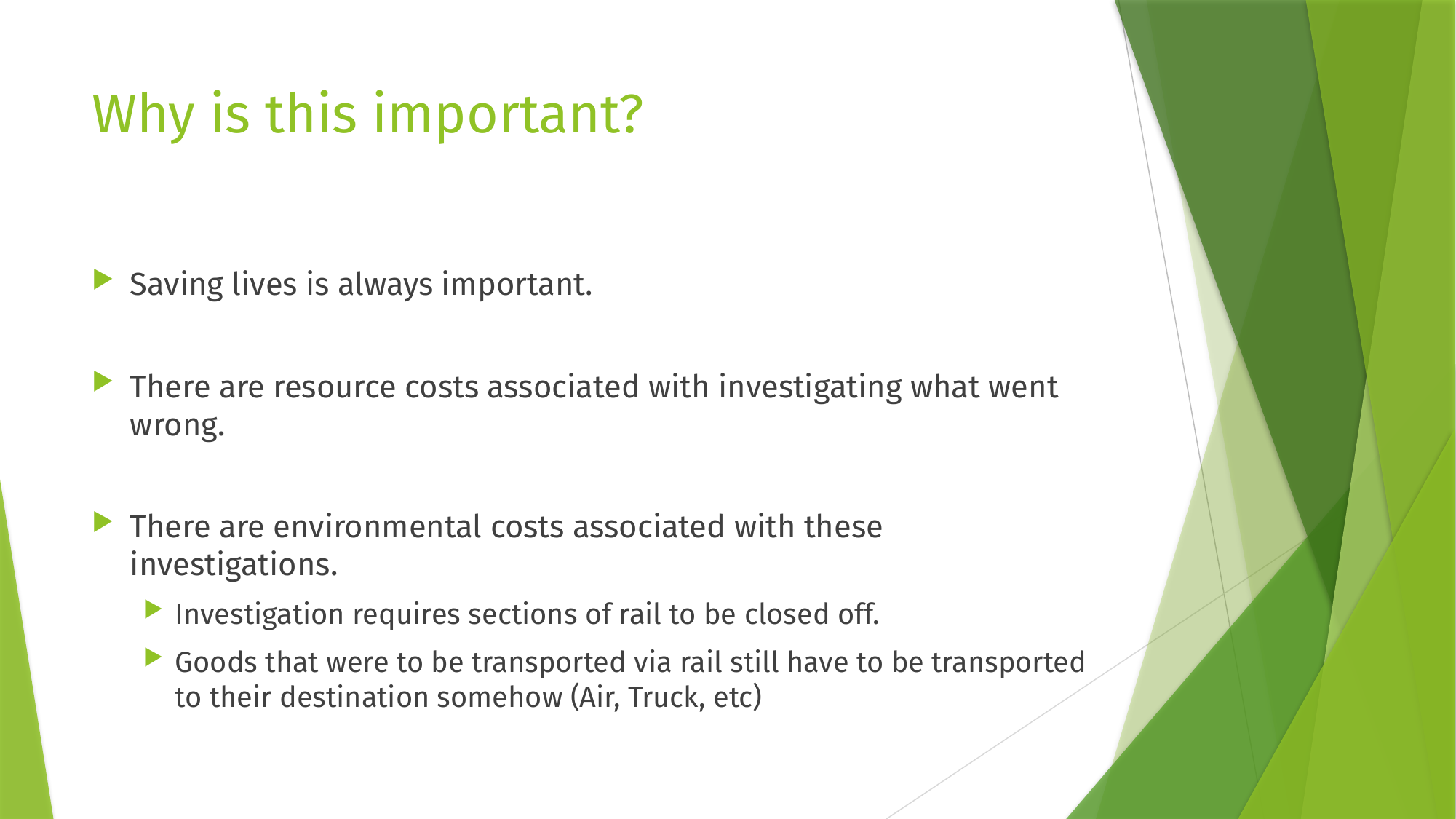

# Why is this important?
Saving lives is always important.

There are resource costs associated with investigating what went wrong.

There are environmental costs associated with these investigations.
Investigation requires sections of rail to be closed off.
Goods that were to be transported via rail still have to be transported to their destination somehow (Air, Truck, etc)